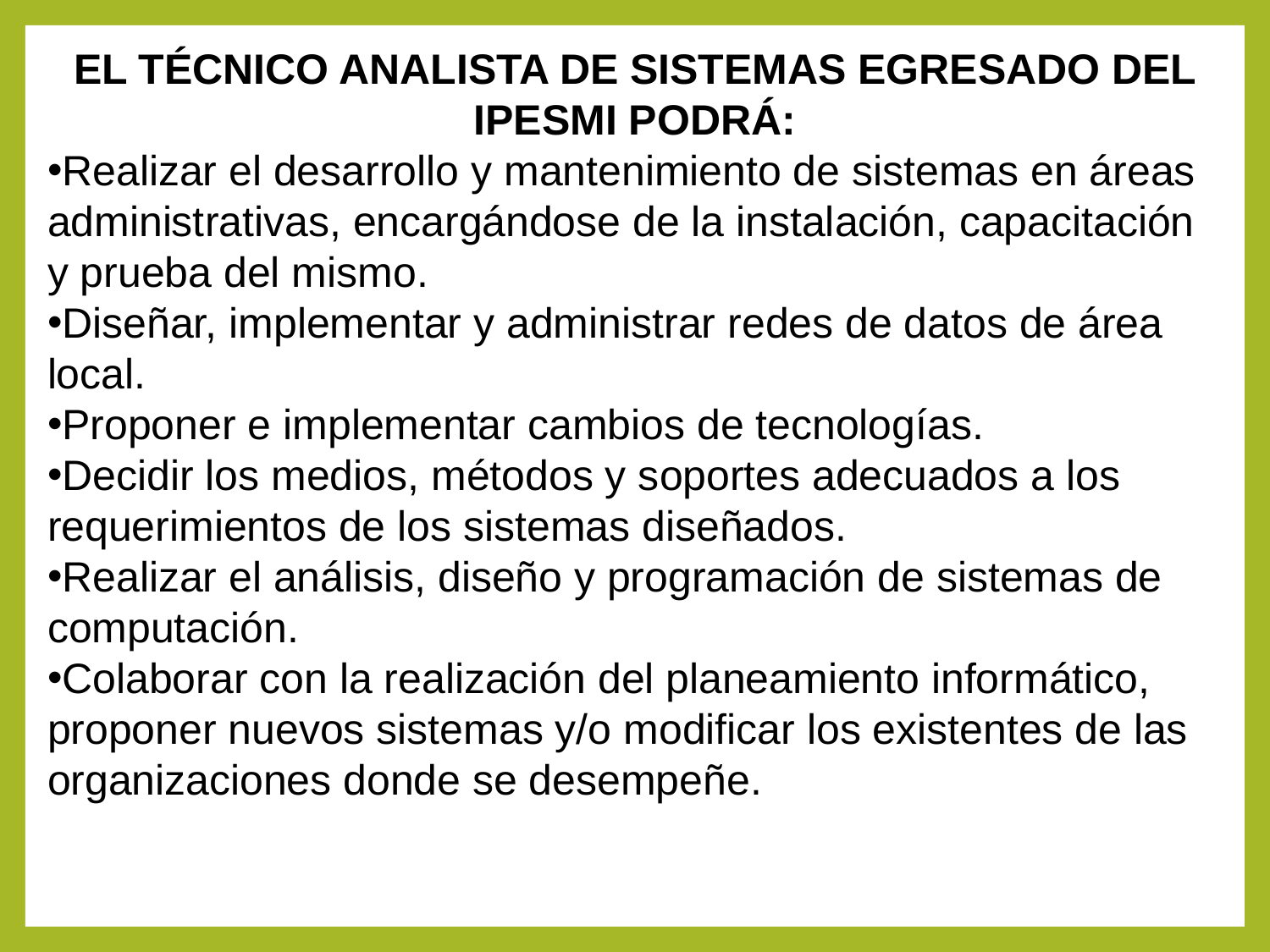

EL TÉCNICO ANALISTA DE SISTEMAS EGRESADO DEL IPESMI PODRÁ:
Realizar el desarrollo y mantenimiento de sistemas en áreas administrativas, encargándose de la instalación, capacitación y prueba del mismo.
Diseñar, implementar y administrar redes de datos de área local.
Proponer e implementar cambios de tecnologías.
Decidir los medios, métodos y soportes adecuados a los requerimientos de los sistemas diseñados.
Realizar el análisis, diseño y programación de sistemas de computación.
Colaborar con la realización del planeamiento informático, proponer nuevos sistemas y/o modificar los existentes de las organizaciones donde se desempeñe.